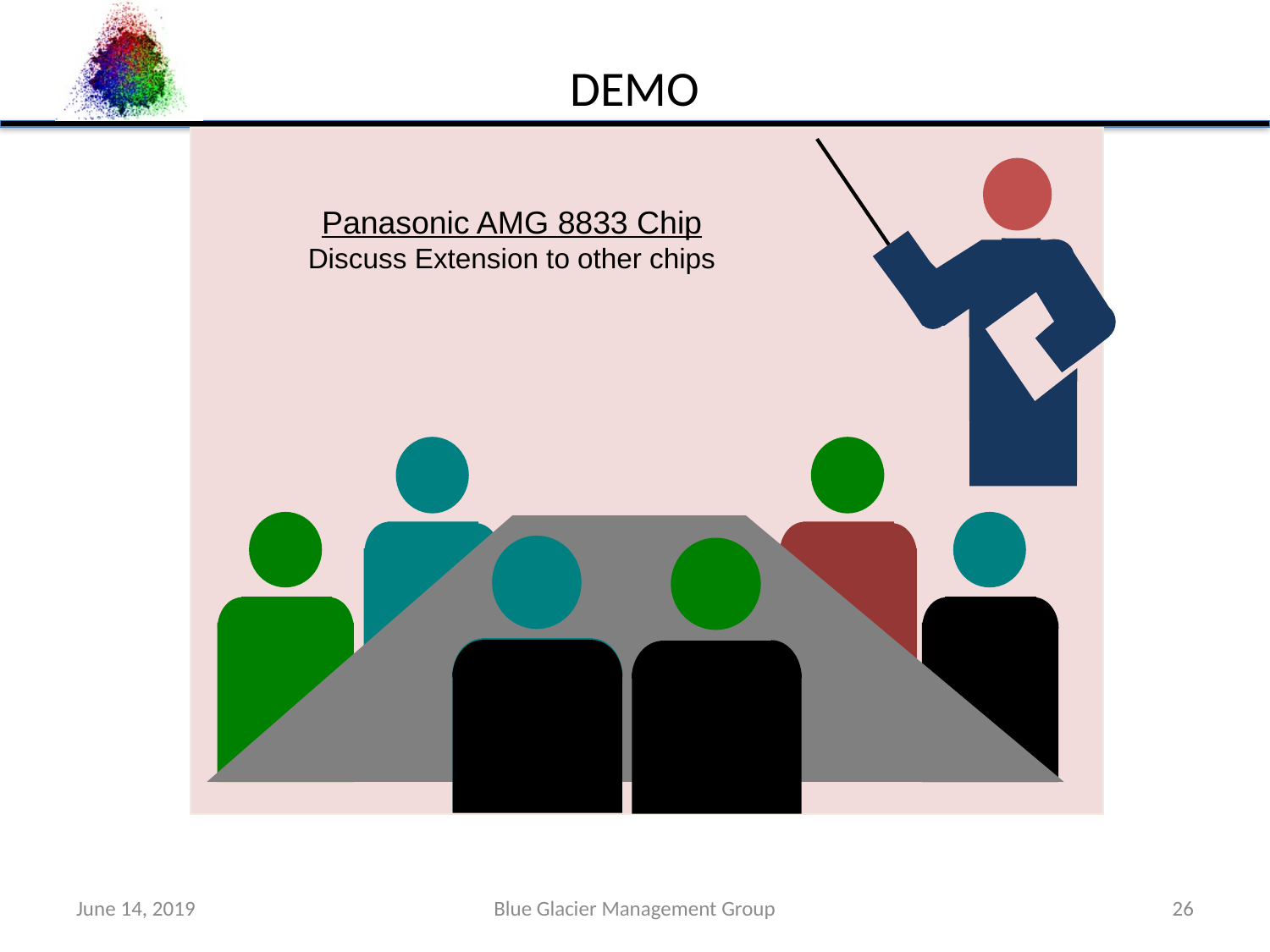

DEmo

Panasonic AMG 8833 Chip
Discuss Extension to other chips

June 14, 2019
Blue Glacier Management Group
26